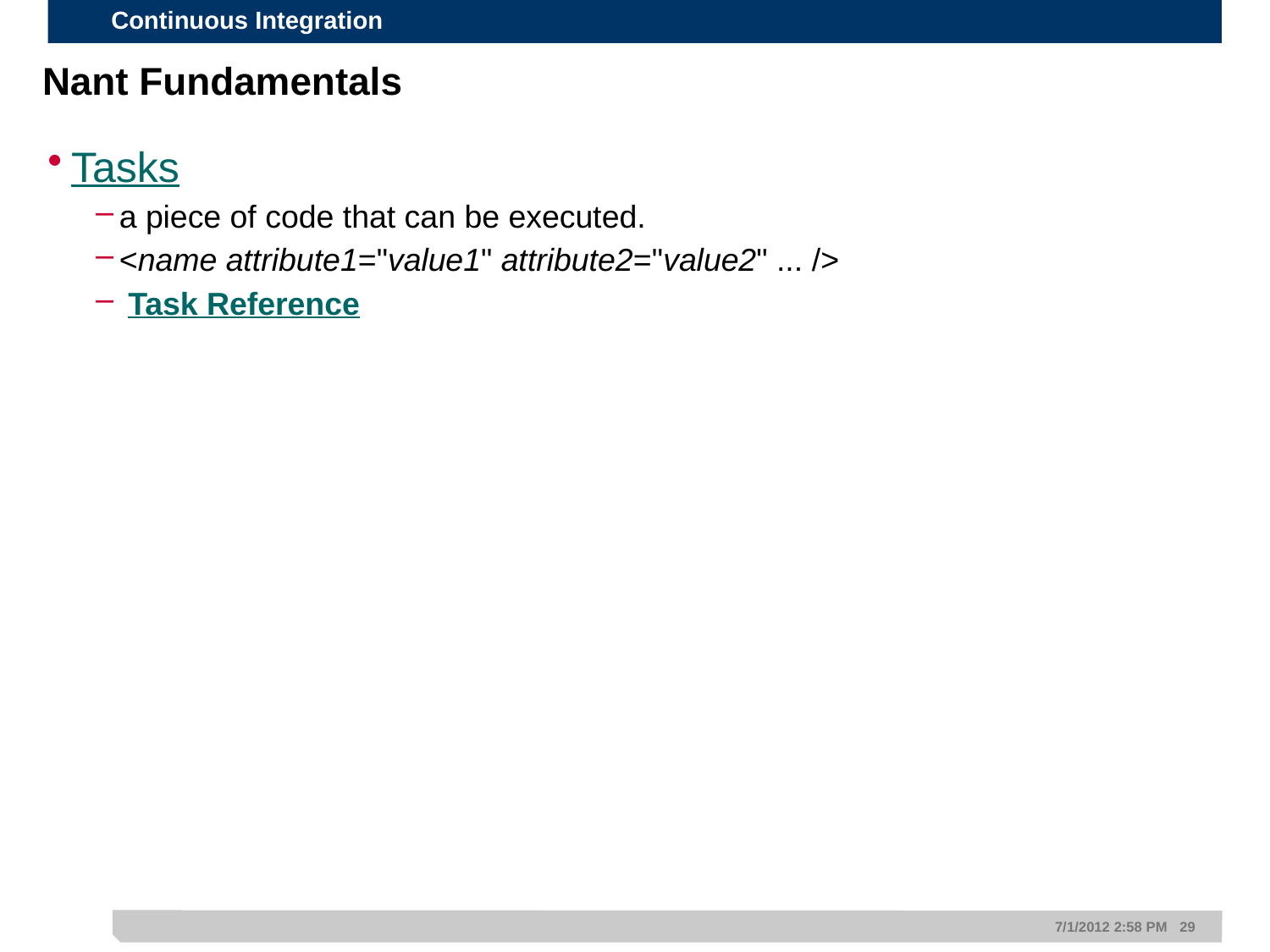

# Nant Fundamentals
Tasks
a piece of code that can be executed.
<name attribute1="value1" attribute2="value2" ... />
 Task Reference